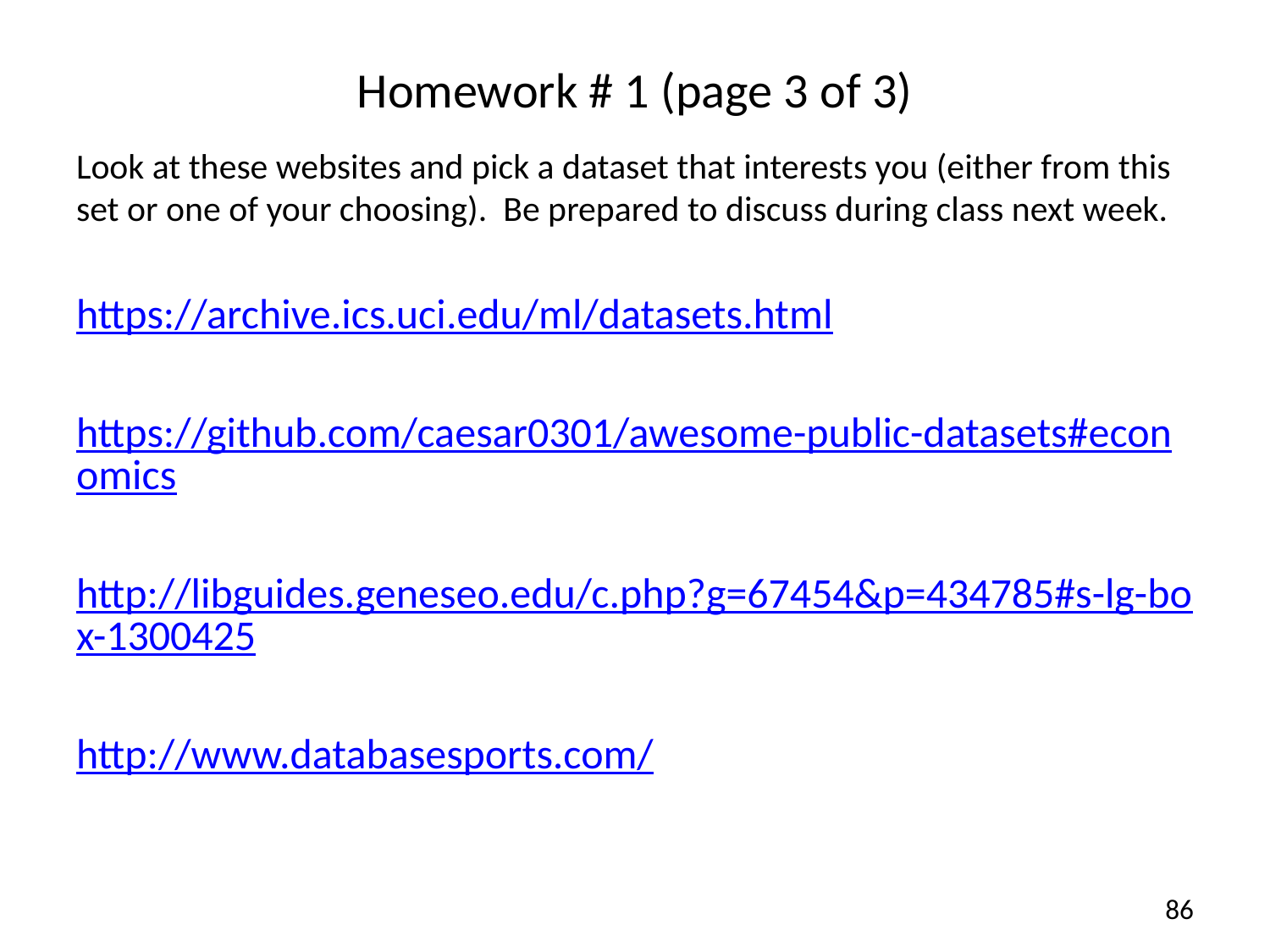

# Homework # 1 (page 3 of 3)
Look at these websites and pick a dataset that interests you (either from this set or one of your choosing).  Be prepared to discuss during class next week.

https://archive.ics.uci.edu/ml/datasets.html

https://github.com/caesar0301/awesome-public-datasets#economics

http://libguides.geneseo.edu/c.php?g=67454&p=434785#s-lg-box-1300425

http://www.databasesports.com/

86